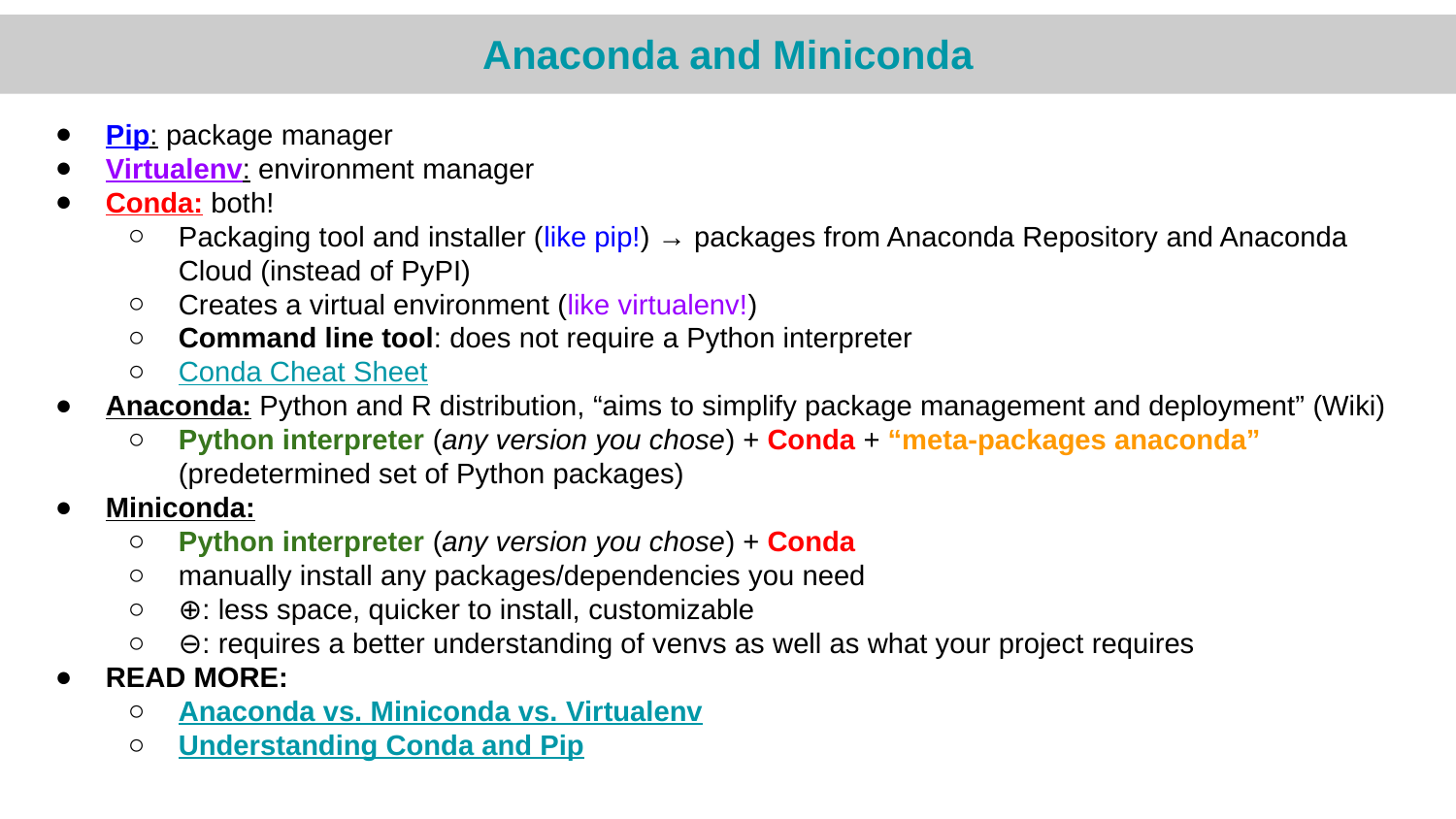

Anaconda and Miniconda
Pip: package manager
Virtualenv: environment manager
Conda: both!
Packaging tool and installer (like pip!) → packages from Anaconda Repository and Anaconda Cloud (instead of PyPI)
Creates a virtual environment (like virtualenv!)
Command line tool: does not require a Python interpreter
Conda Cheat Sheet
Anaconda: Python and R distribution, “aims to simplify package management and deployment” (Wiki)
Python interpreter (any version you chose) + Conda + “meta-packages anaconda” (predetermined set of Python packages)
Miniconda:
Python interpreter (any version you chose) + Conda
manually install any packages/dependencies you need
⊕: less space, quicker to install, customizable
⊖: requires a better understanding of venvs as well as what your project requires
READ MORE:
Anaconda vs. Miniconda vs. Virtualenv
Understanding Conda and Pip